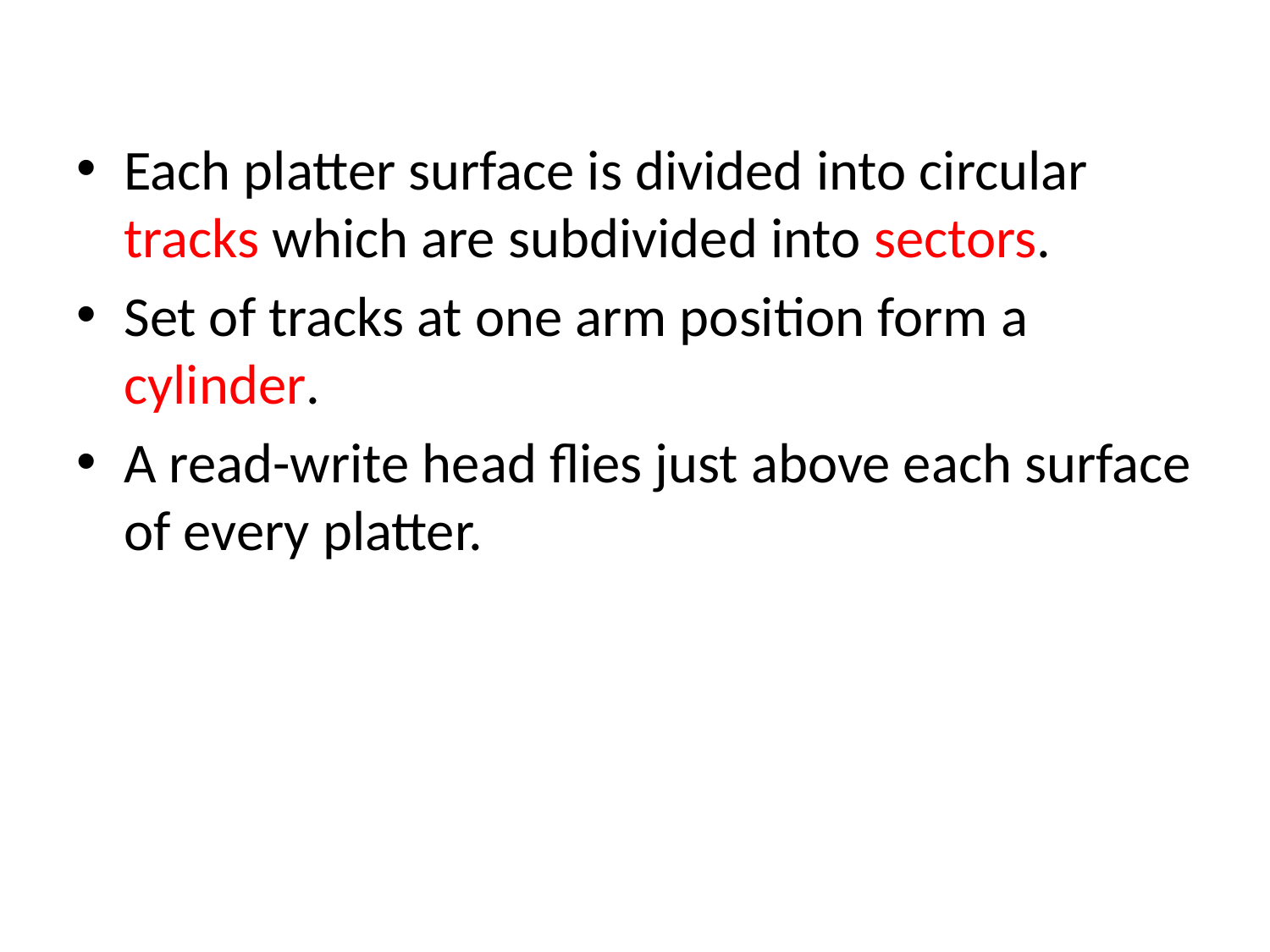

#
Each platter surface is divided into circular tracks which are subdivided into sectors.
Set of tracks at one arm position form a cylinder.
A read-write head flies just above each surface of every platter.